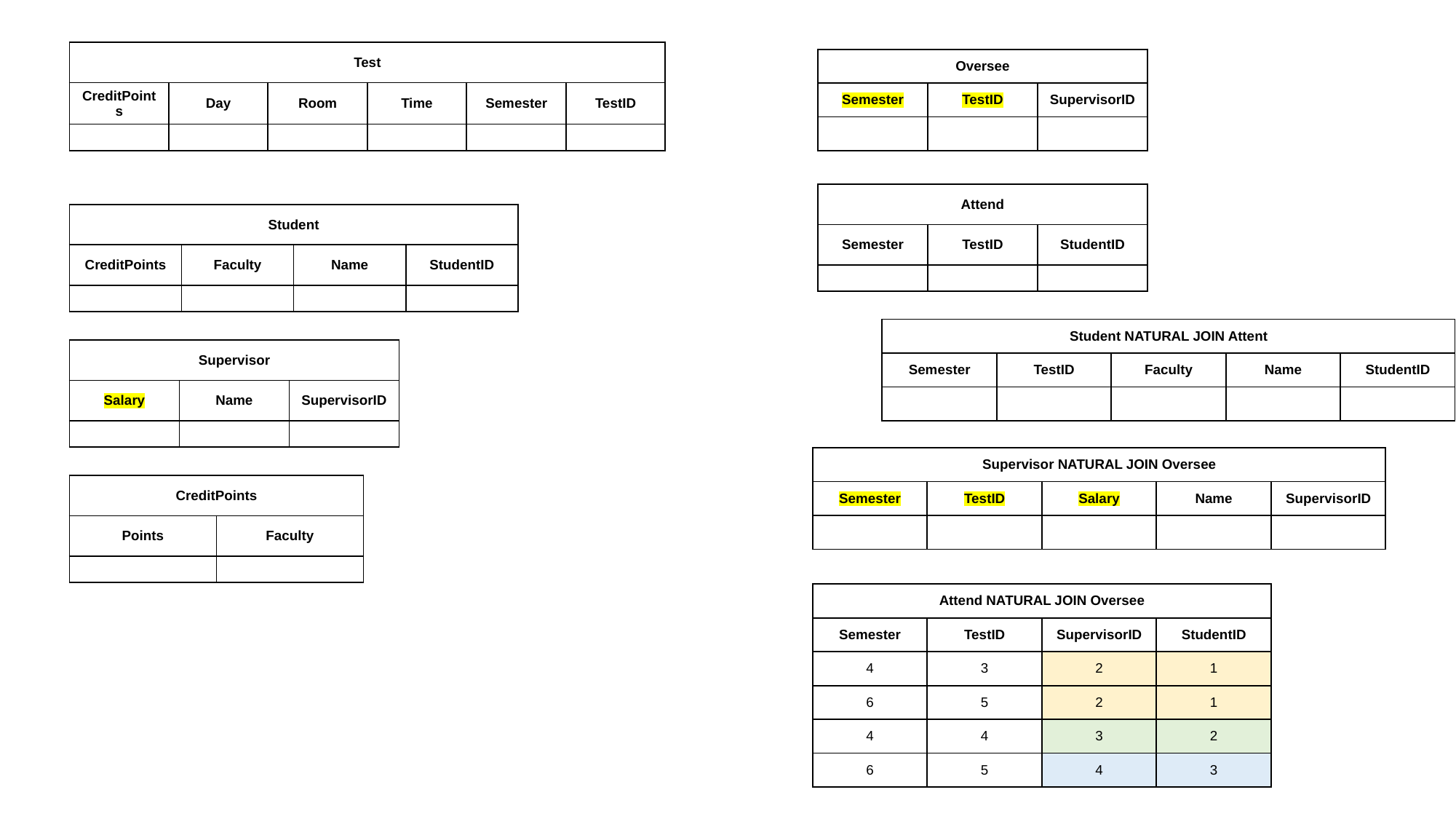

| Test |  |  |  |  |  |
| --- | --- | --- | --- | --- | --- |
| CreditPoints | Day | Room | Time | Semester | TestID |
|  |  |  |  |  |  |
| Oversee |  |  |
| --- | --- | --- |
| Semester | TestID | SupervisorID |
|  |  |  |
| Attend |  |  |
| --- | --- | --- |
| Semester | TestID | StudentID |
|  |  |  |
| Student |  |  |  |
| --- | --- | --- | --- |
| CreditPoints | Faculty | Name | StudentID |
|  |  |  |  |
| Student NATURAL JOIN Attent |  |  |  |  |
| --- | --- | --- | --- | --- |
| Semester | TestID | Faculty | Name | StudentID |
|  |  |  |  |  |
| Supervisor |  |  |
| --- | --- | --- |
| Salary | Name | SupervisorID |
|  |  |  |
| Supervisor NATURAL JOIN Oversee |  |  |  |  |
| --- | --- | --- | --- | --- |
| Semester | TestID | Salary | Name | SupervisorID |
|  |  |  |  |  |
| CreditPoints |  |
| --- | --- |
| Points | Faculty |
|  |  |
| Attend NATURAL JOIN Oversee |  |  |  |
| --- | --- | --- | --- |
| Semester | TestID | SupervisorID | StudentID |
| 4 | 3 | 2 | 1 |
| 6 | 5 | 2 | 1 |
| 4 | 4 | 3 | 2 |
| 6 | 5 | 4 | 3 |